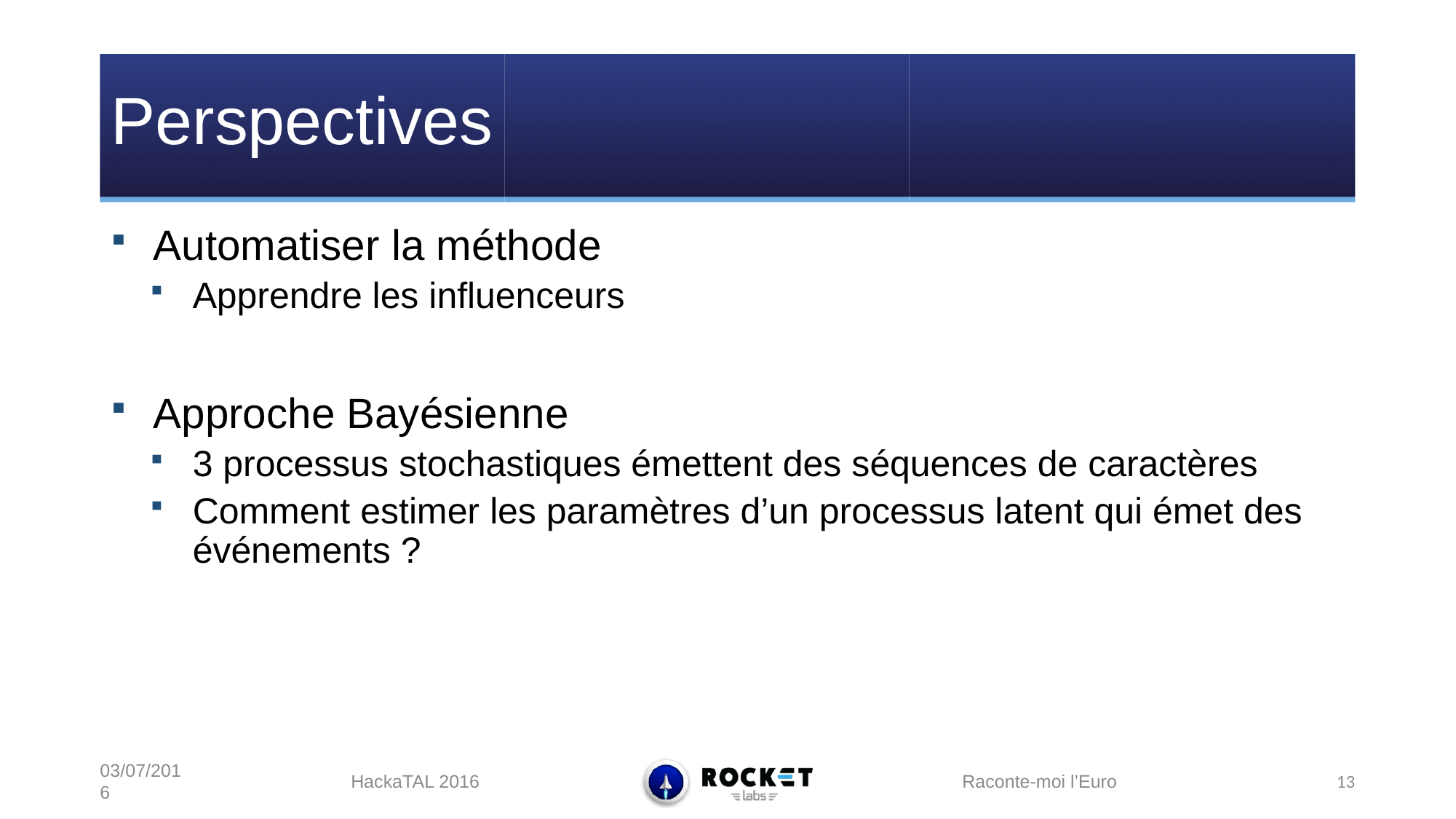

# Perspectives
Automatiser la méthode
Apprendre les influenceurs

Approche Bayésienne
3 processus stochastiques émettent des séquences de caractères
Comment estimer les paramètres d’un processus latent qui émet des événements ?

03/07/2016
Raconte-moi l’Euro
13